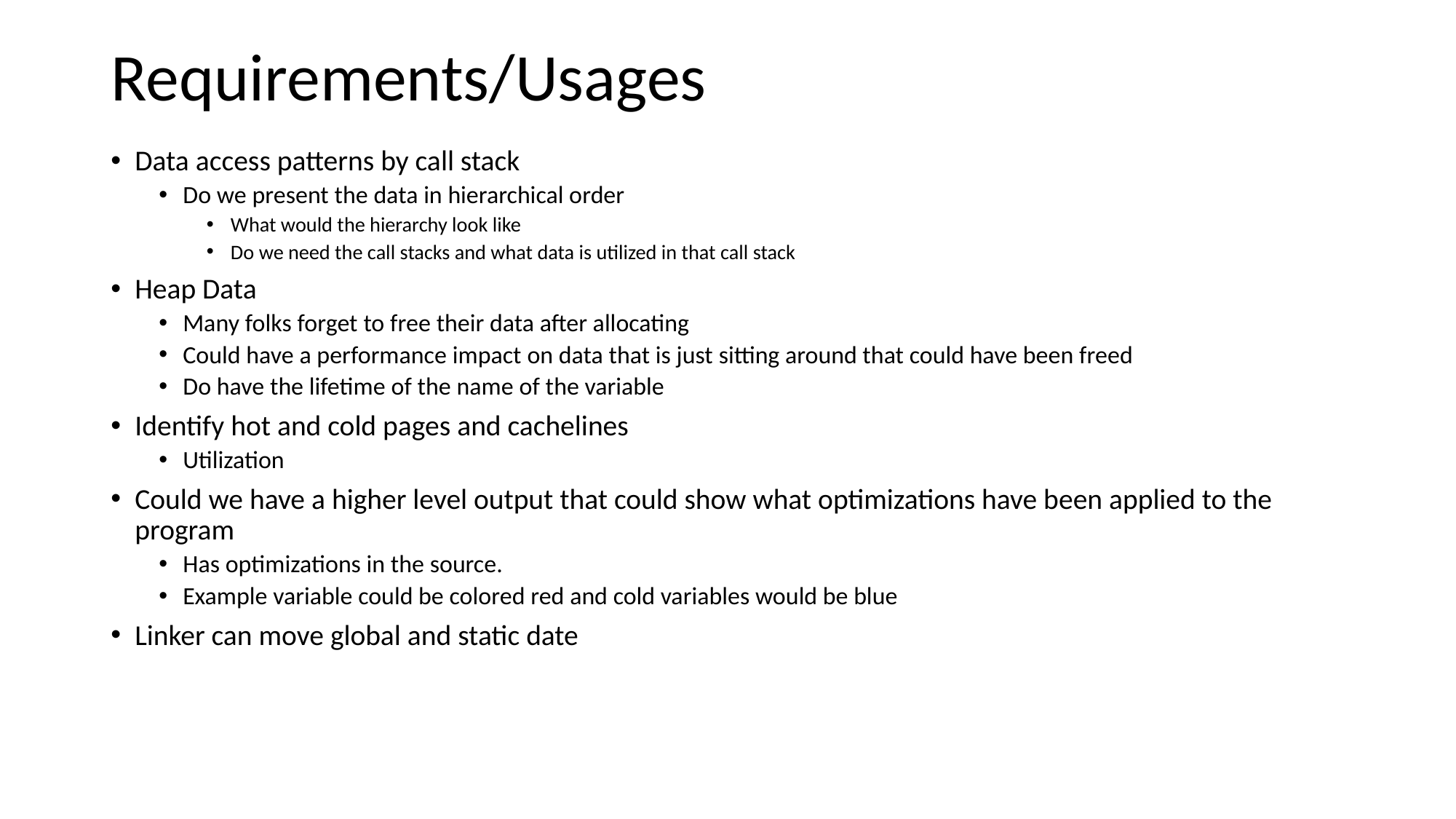

# Requirements/Usages
Data access patterns by call stack
Do we present the data in hierarchical order
What would the hierarchy look like
Do we need the call stacks and what data is utilized in that call stack
Heap Data
Many folks forget to free their data after allocating
Could have a performance impact on data that is just sitting around that could have been freed
Do have the lifetime of the name of the variable
Identify hot and cold pages and cachelines
Utilization
Could we have a higher level output that could show what optimizations have been applied to the program
Has optimizations in the source.
Example variable could be colored red and cold variables would be blue
Linker can move global and static date